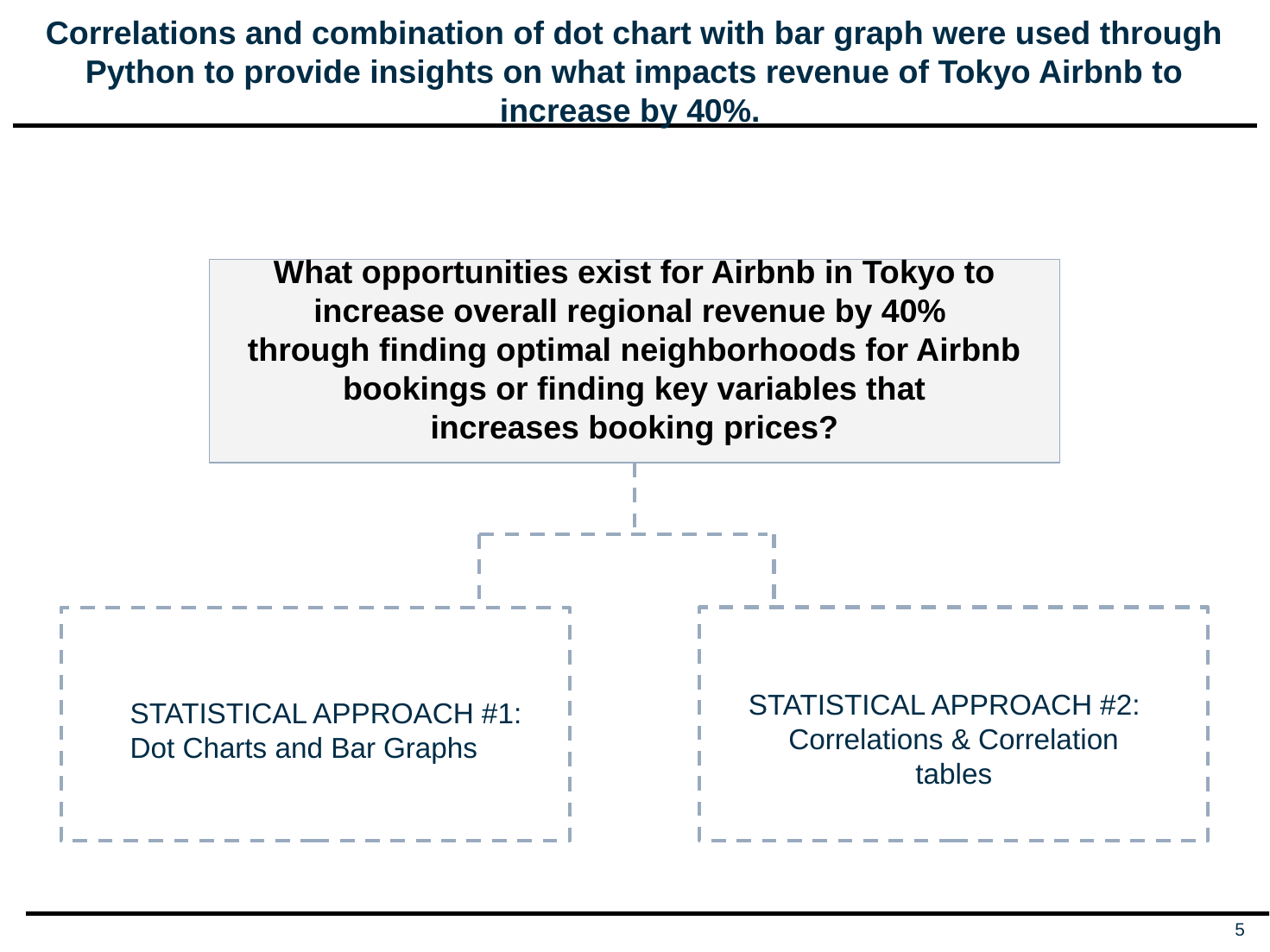

# Correlations and combination of dot chart with bar graph were used through Python to provide insights on what impacts revenue of Tokyo Airbnb to increase by 40%.

What opportunities exist for Airbnb in Tokyo to increase overall regional revenue by 40%
through finding optimal neighborhoods for Airbnb bookings or finding key variables that
increases booking prices?

STATISTICAL APPROACH #2:
Correlations & Correlation tables
STATISTICAL APPROACH #1:
Dot Charts and Bar Graphs